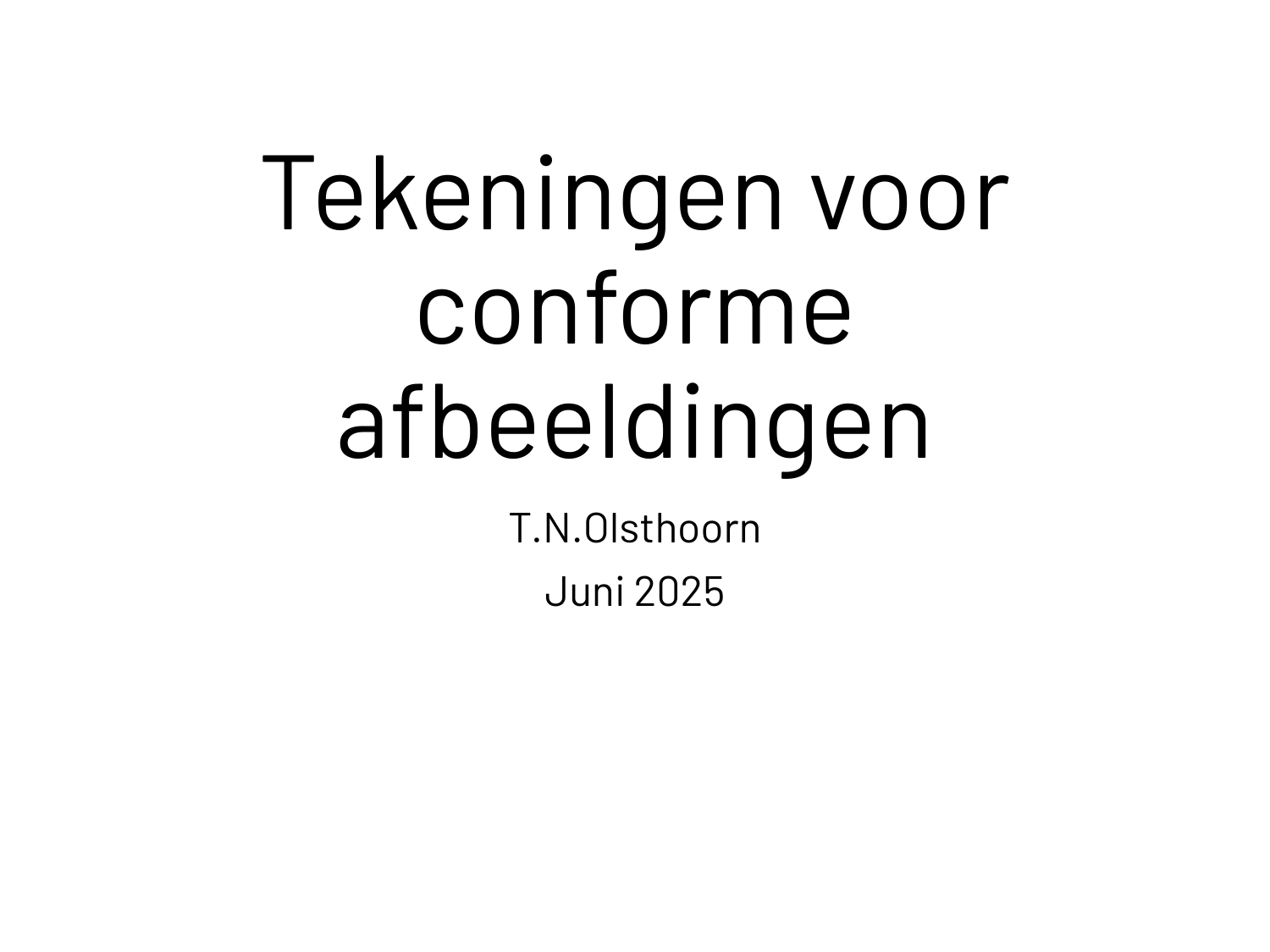

# Tekeningen voor conforme afbeeldingen
T.N.Olsthoorn
Juni 2025